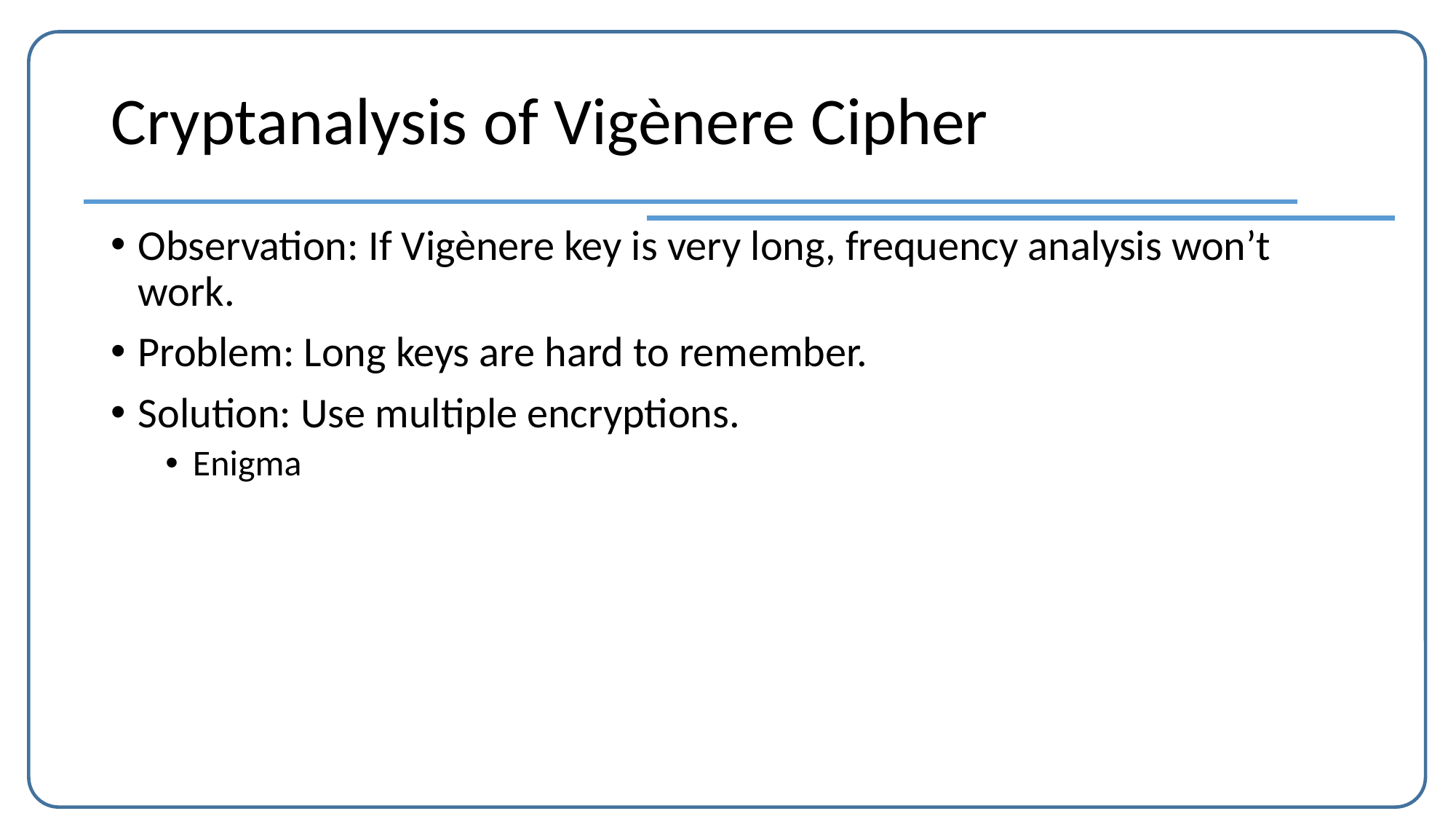

# Cryptanalysis of Vigènere Cipher
Observation: If Vigènere key is very long, frequency analysis won’t work.
Problem: Long keys are hard to remember.
Solution: Use multiple encryptions.
Enigma